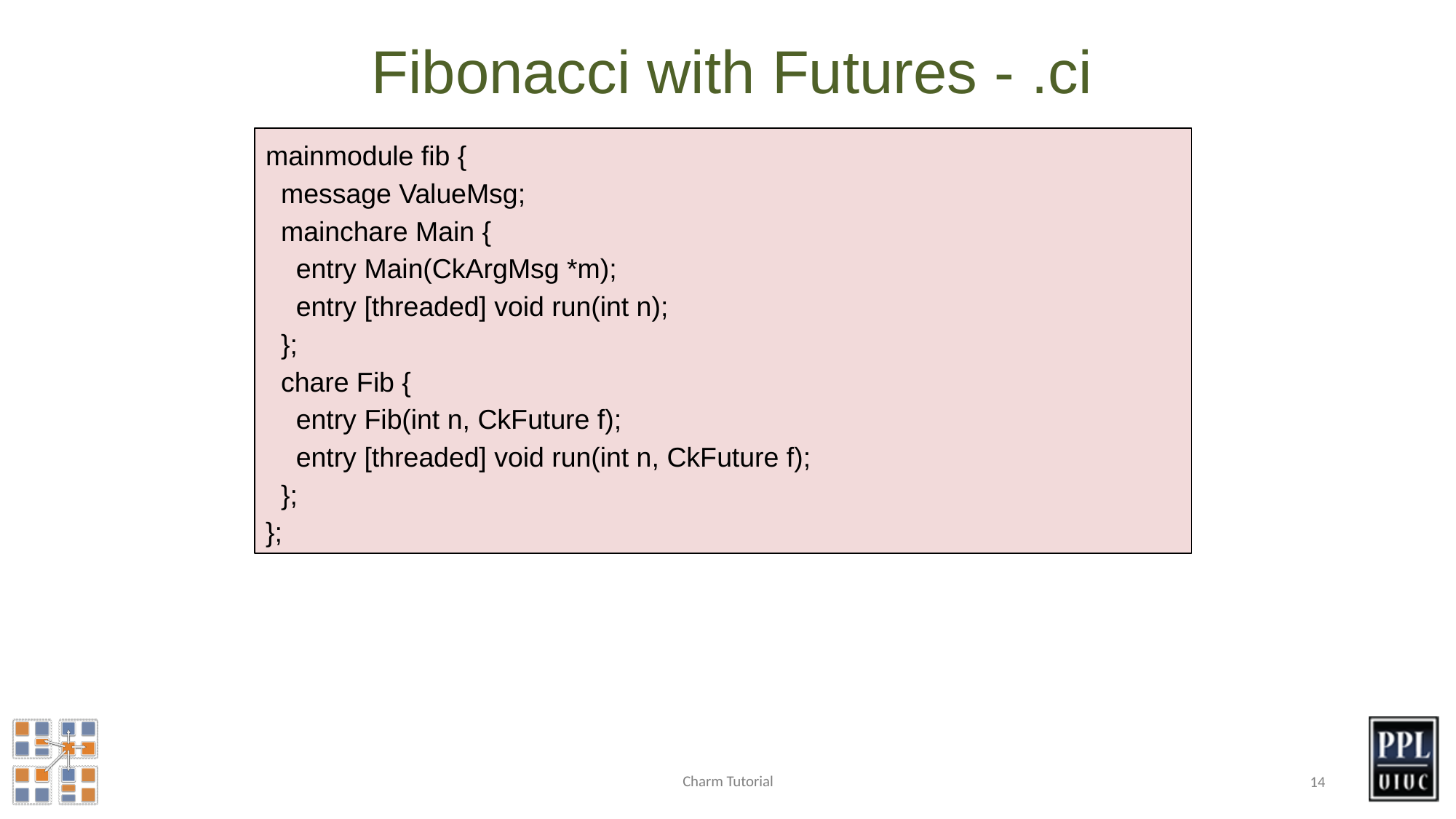

Fibonacci with Futures - .ci
mainmodule fib {
  message ValueMsg;
  mainchare Main {
    entry Main(CkArgMsg *m);
    entry [threaded] void run(int n);
  };
  chare Fib {
    entry Fib(int n, CkFuture f);
    entry [threaded] void run(int n, CkFuture f);
  };
};
Charm Tutorial
14